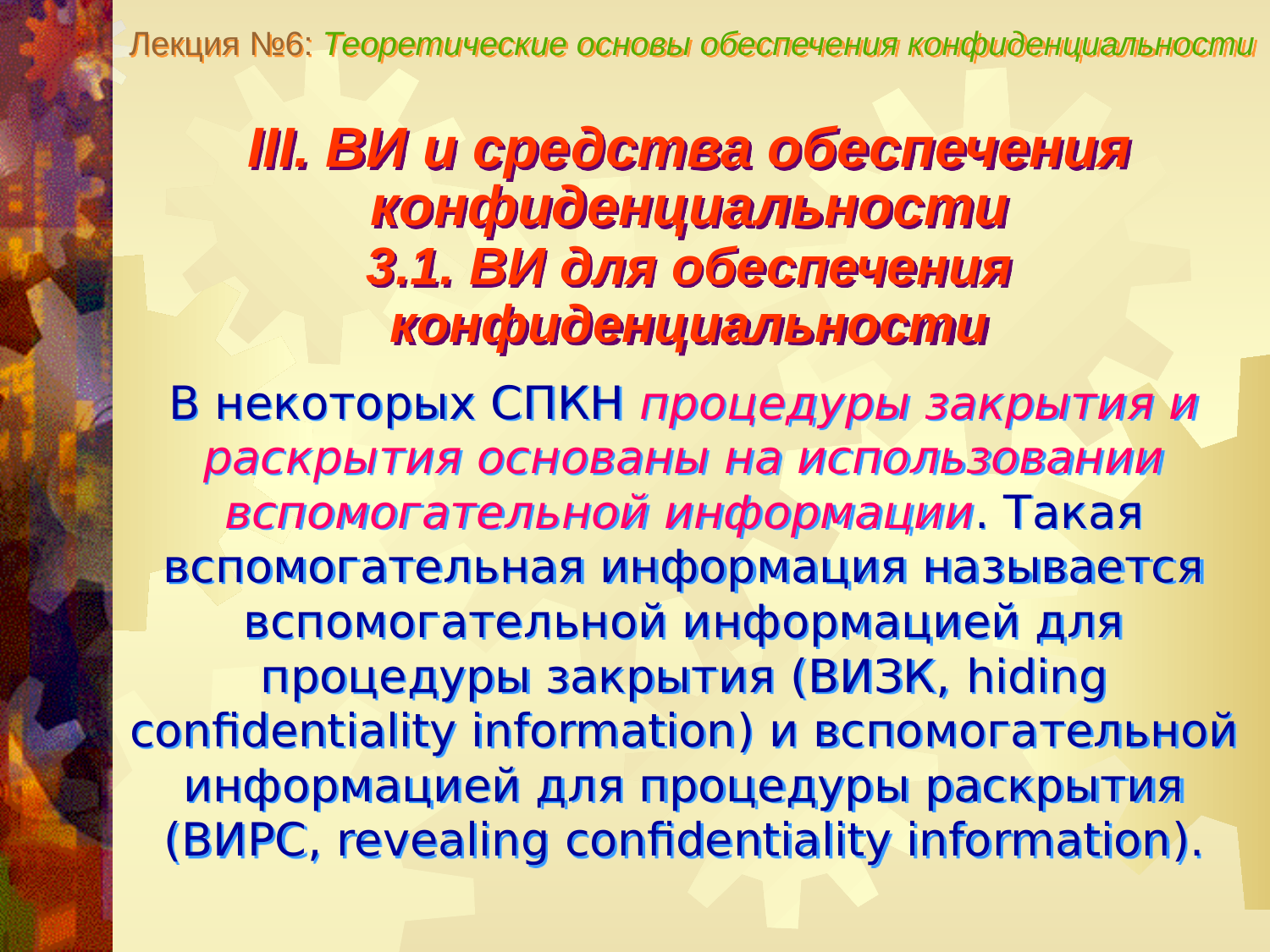

Лекция №6: Теоретические основы обеспечения конфиденциальности
III. ВИ и средства обеспечения конфиденциальности
3.1. ВИ для обеспечения конфиденциальности
В некоторых СПКН процедуры закрытия и раскрытия основаны на использовании вспомогательной информации. Такая вспомогательная информация называется вспомогательной информацией для процедуры закрытия (ВИЗК, hiding confidentiality information) и вспомогательной информацией для процедуры раскрытия (ВИРС, revealing confidentiality information).